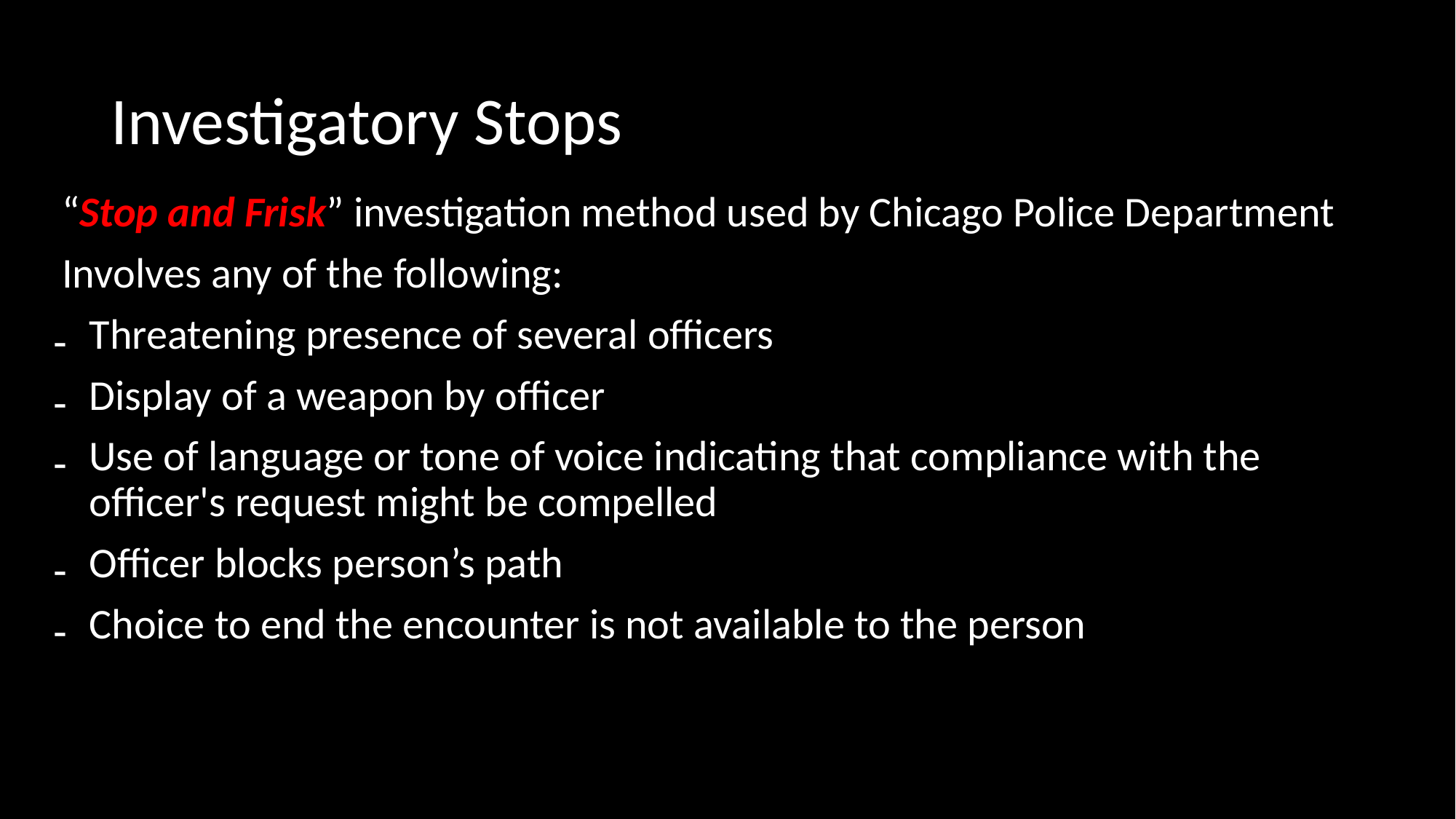

“Stop and Frisk” investigation method used by Chicago Police Department
Involves any of the following:
Threatening presence of several officers
Display of a weapon by officer
Use of language or tone of voice indicating that compliance with the officer's request might be compelled
Officer blocks person’s path
Choice to end the encounter is not available to the person

# Investigatory Stops